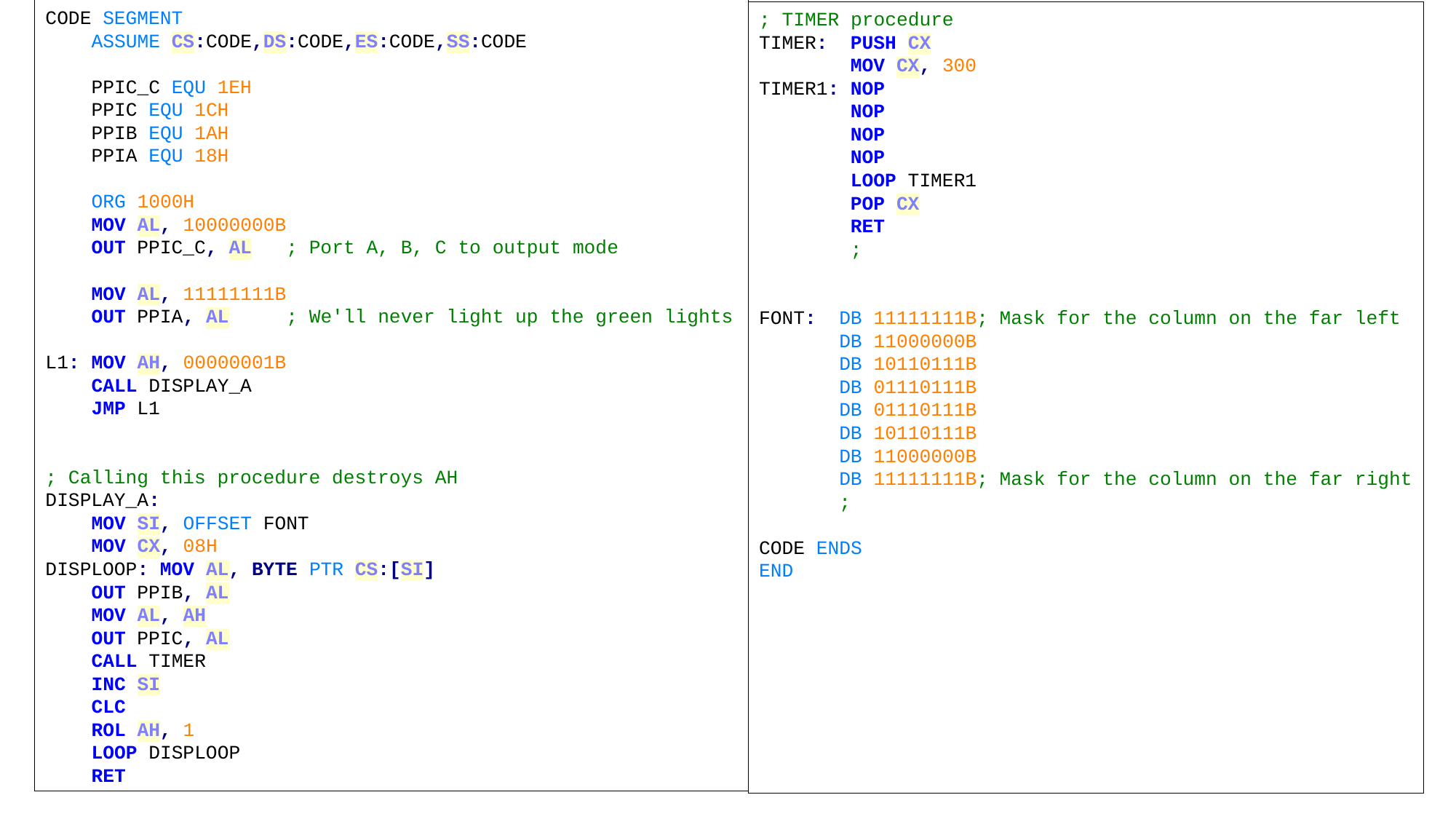

CODE SEGMENT
    ASSUME CS:CODE,DS:CODE,ES:CODE,SS:CODE

    PPIC_C EQU 1EH
    PPIC EQU 1CH
    PPIB EQU 1AH
    PPIA EQU 18H

    ORG 1000H
    MOV AL, 10000000B
    OUT PPIC_C, AL   ; Port A, B, C to output mode

    MOV AL, 11111111B
    OUT PPIA, AL     ; We'll never light up the green lights

L1: MOV AH, 00000001B
    CALL DISPLAY_A
    JMP L1

; Calling this procedure destroys AH
DISPLAY_A:
    MOV SI, OFFSET FONT
    MOV CX, 08H
DISPLOOP: MOV AL, BYTE PTR CS:[SI]
    OUT PPIB, AL
    MOV AL, AH
    OUT PPIC, AL
    CALL TIMER
    INC SI
    CLC
    ROL AH, 1
    LOOP DISPLOOP
    RET
; TIMER procedure
TIMER:  PUSH CX
        MOV CX, 300
TIMER1: NOP
        NOP
        NOP
        NOP
        LOOP TIMER1
        POP CX
        RET
        ;

FONT:  DB 11111111B; Mask for the column on the far left
       DB 11000000B
       DB 10110111B
       DB 01110111B
       DB 01110111B
       DB 10110111B
       DB 11000000B
       DB 11111111B; Mask for the column on the far right
       ;

CODE ENDS
END